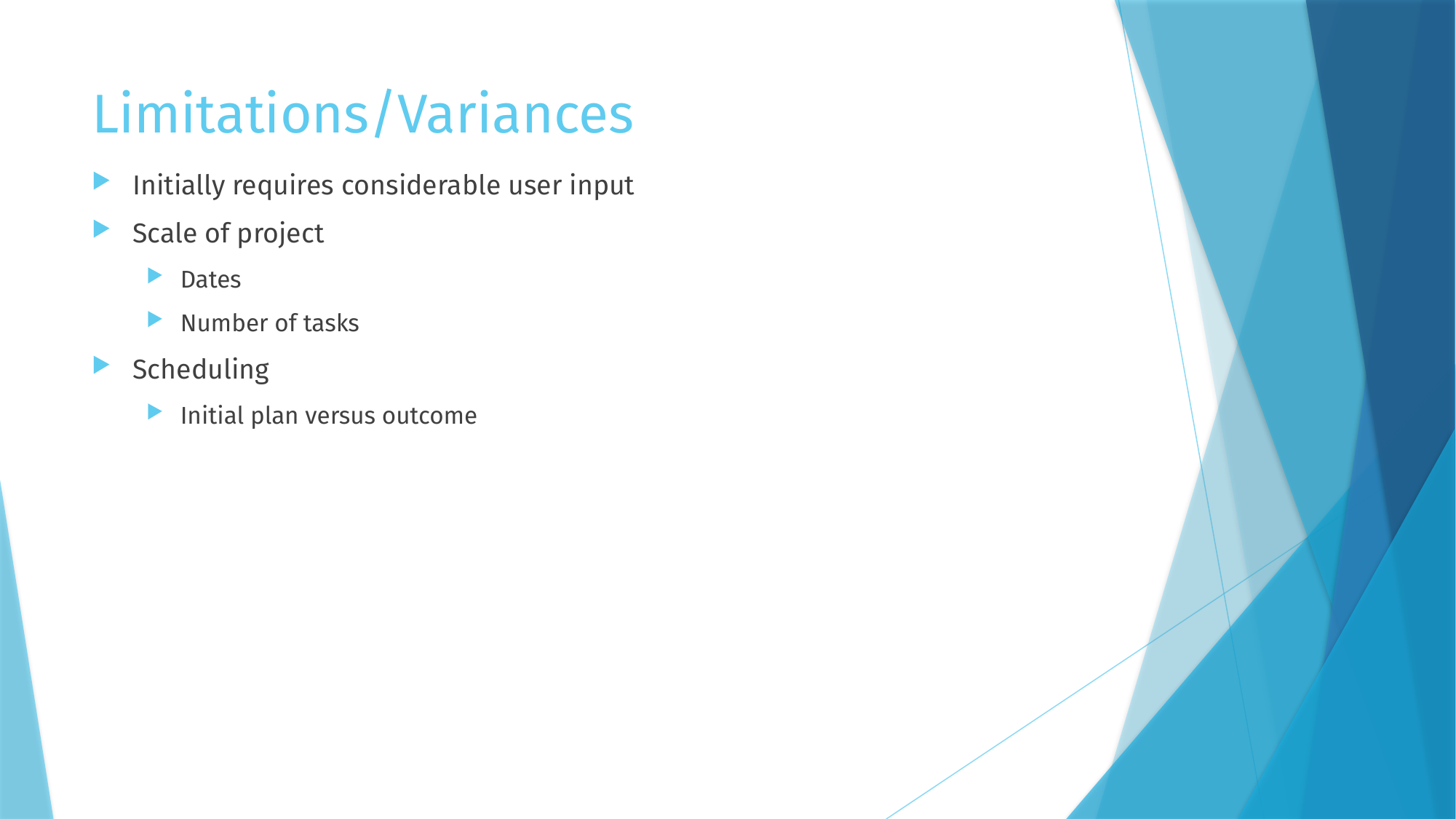

# Limitations/Variances
Initially requires considerable user input
Scale of project
Dates
Number of tasks
Scheduling
Initial plan versus outcome